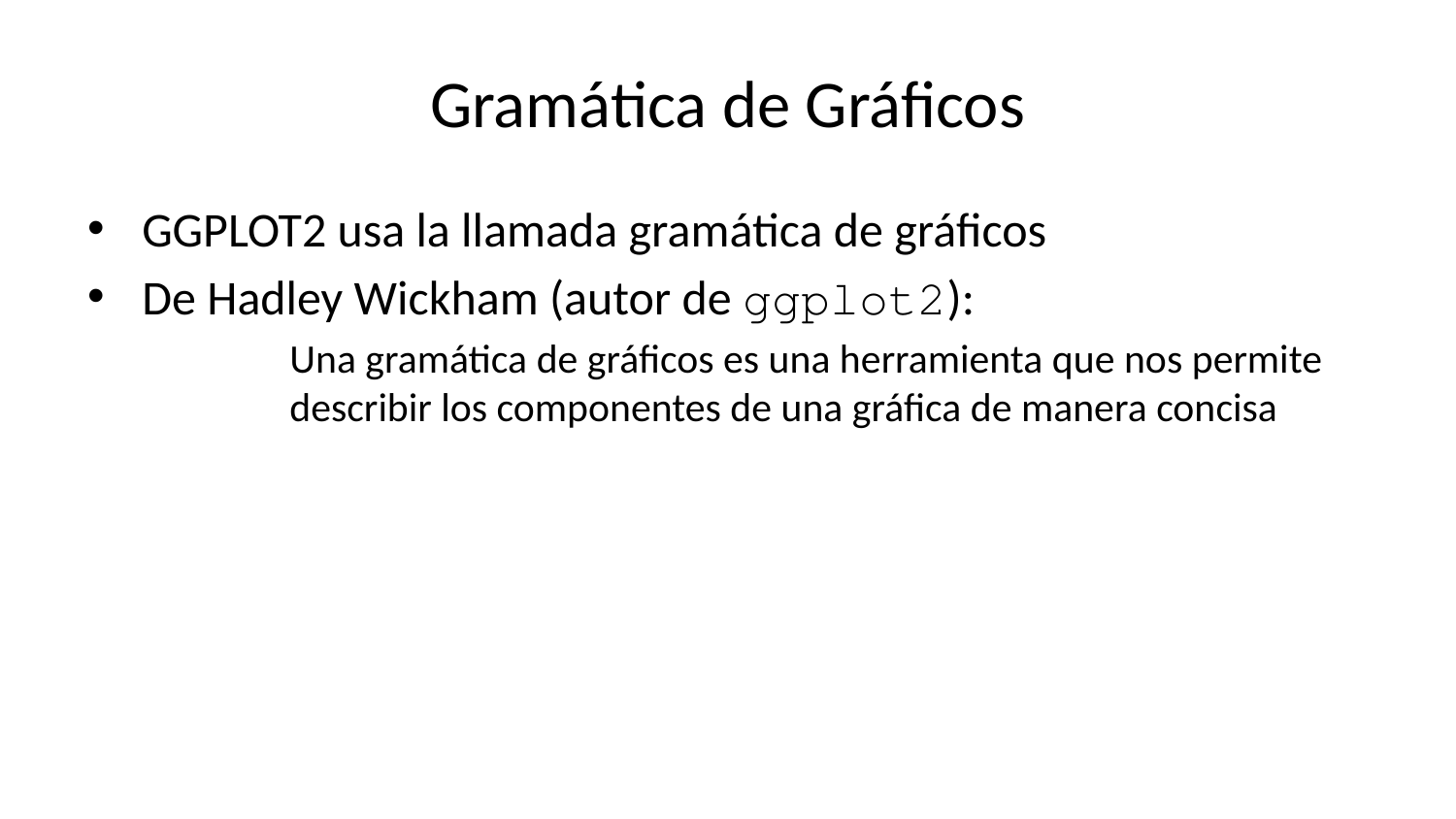

# Gramática de Gráficos
GGPLOT2 usa la llamada gramática de gráficos
De Hadley Wickham (autor de ggplot2):
Una gramática de gráficos es una herramienta que nos permite describir los componentes de una gráfica de manera concisa